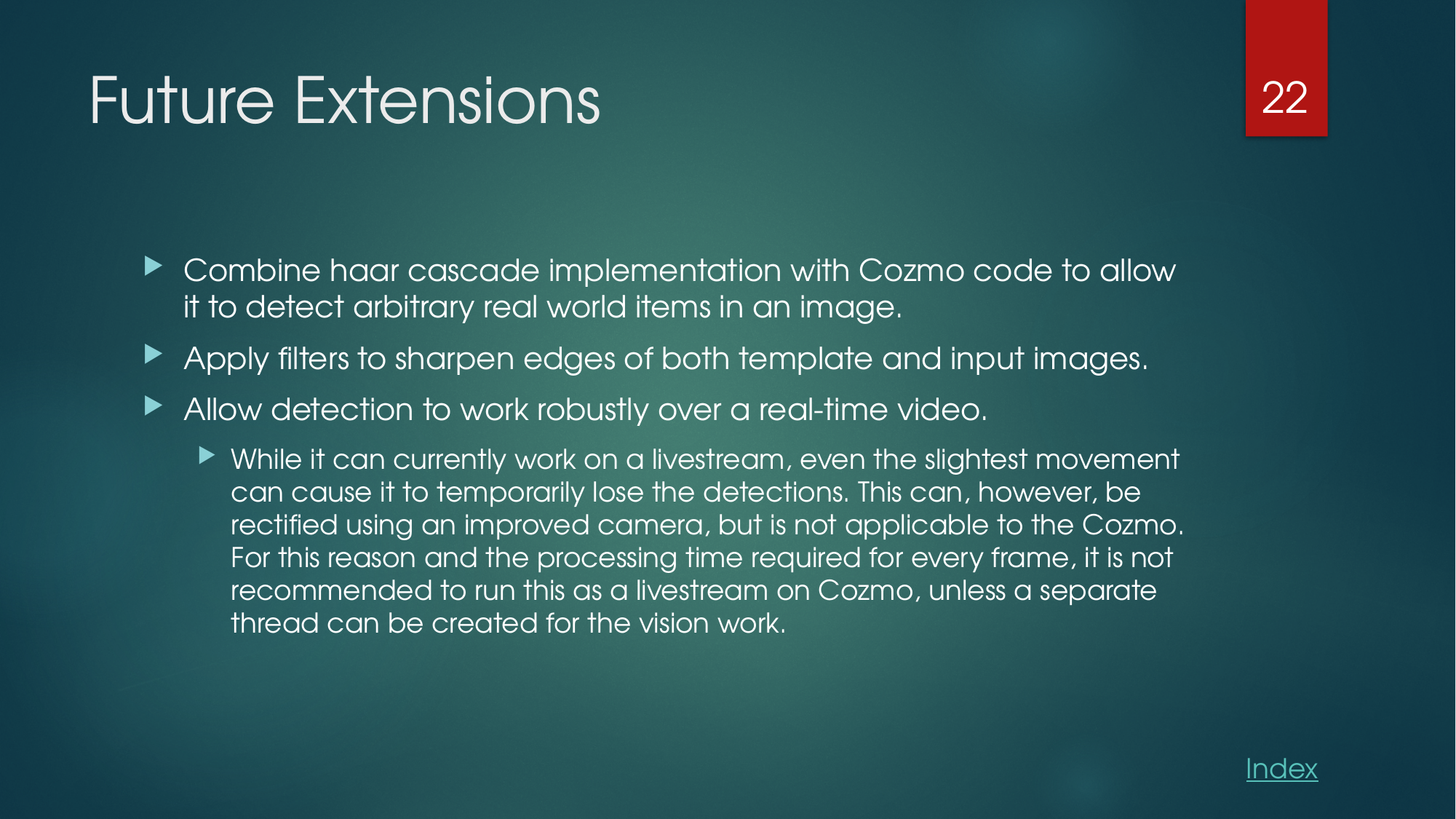

22
# Future Extensions
Combine haar cascade implementation with Cozmo code to allow it to detect arbitrary real world items in an image.
Apply filters to sharpen edges of both template and input images.
Allow detection to work robustly over a real-time video.
While it can currently work on a livestream, even the slightest movement can cause it to temporarily lose the detections. This can, however, be rectified using an improved camera, but is not applicable to the Cozmo. For this reason and the processing time required for every frame, it is not recommended to run this as a livestream on Cozmo, unless a separate thread can be created for the vision work.